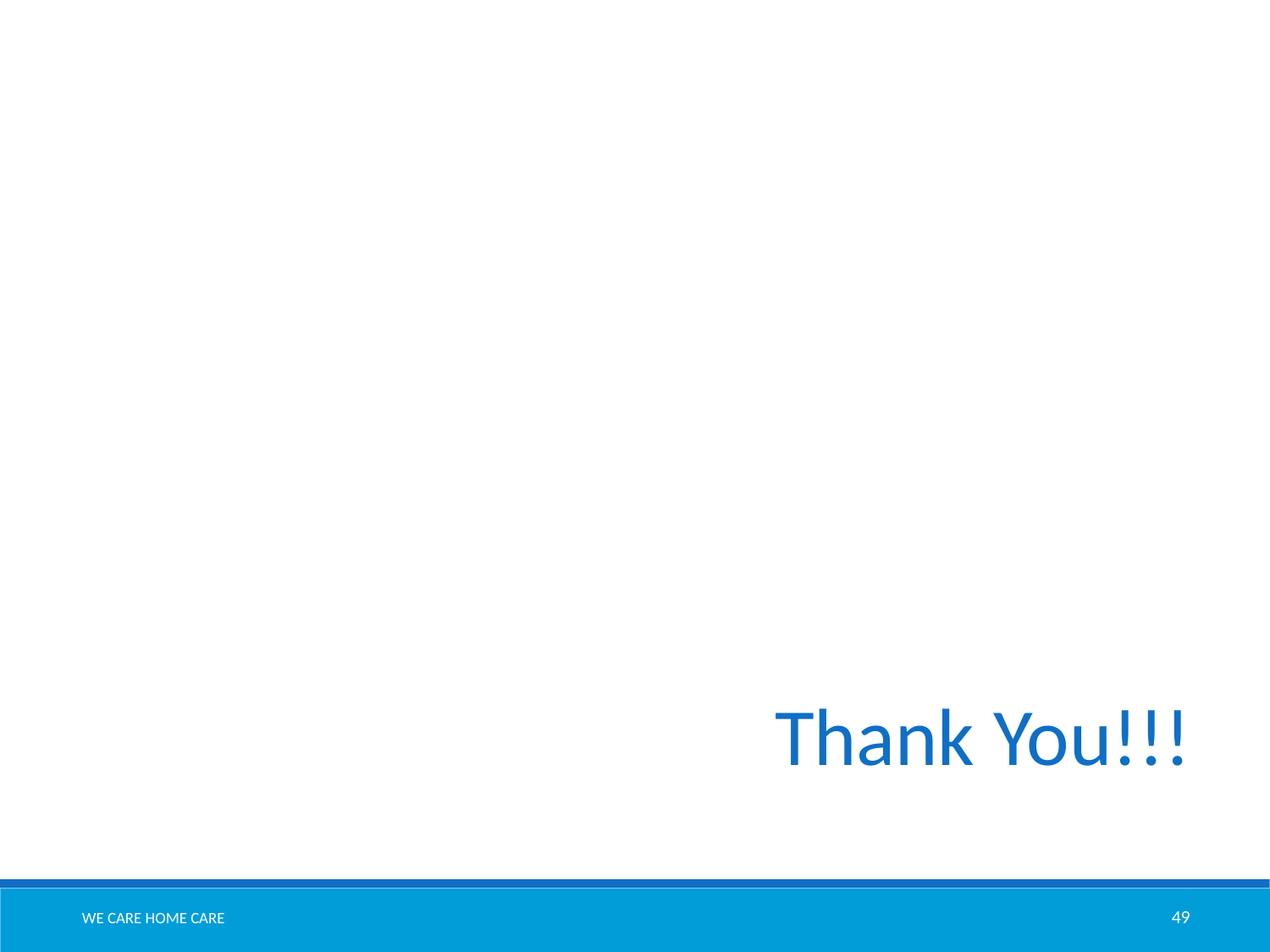

Thank You!!!
49
We Care Home care